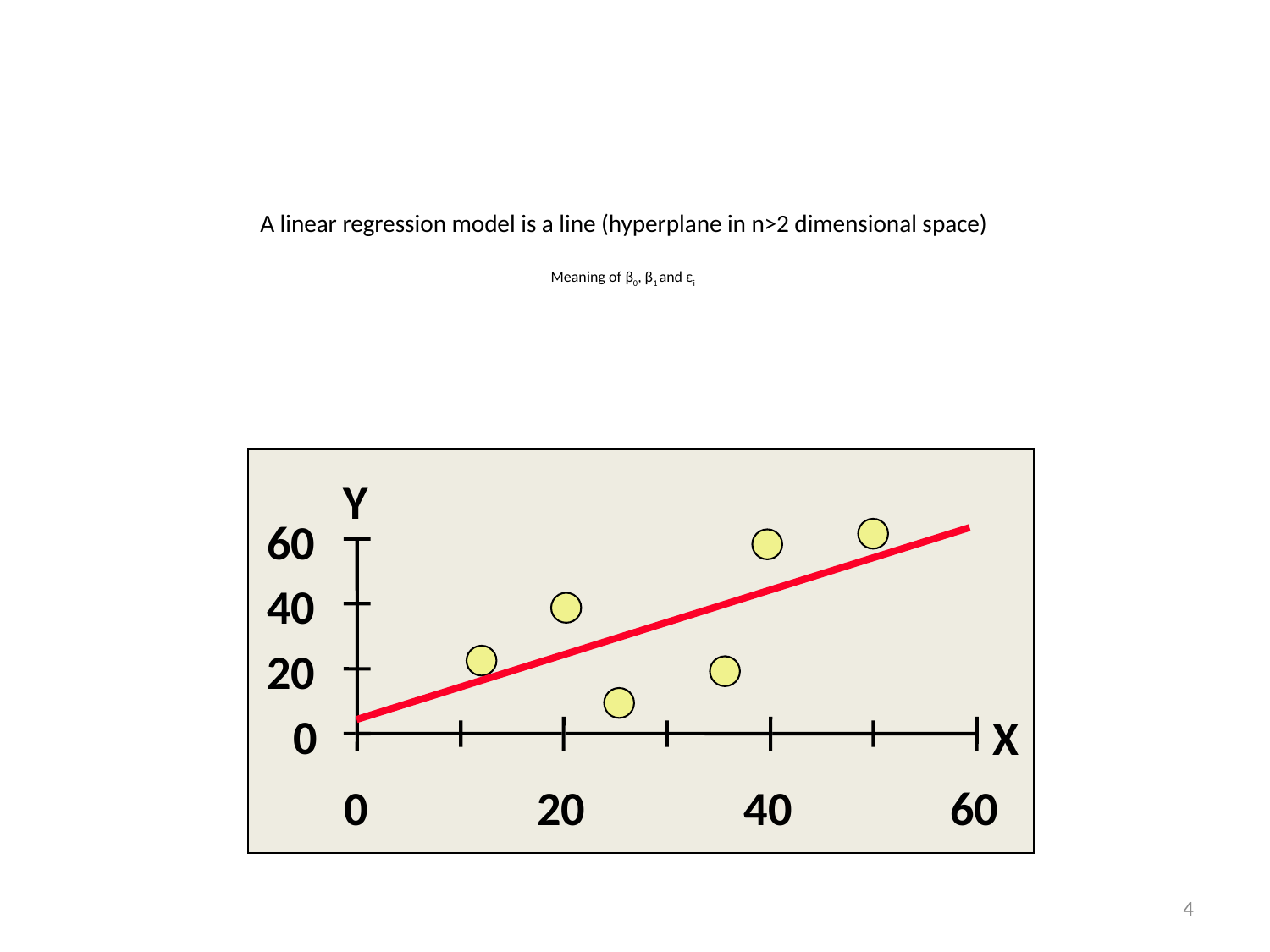

# A linear regression model is a line (hyperplane in n>2 dimensional space) Meaning of β0, β1 and εi

Y
60

40

20

0
X

0
20
40
60
4